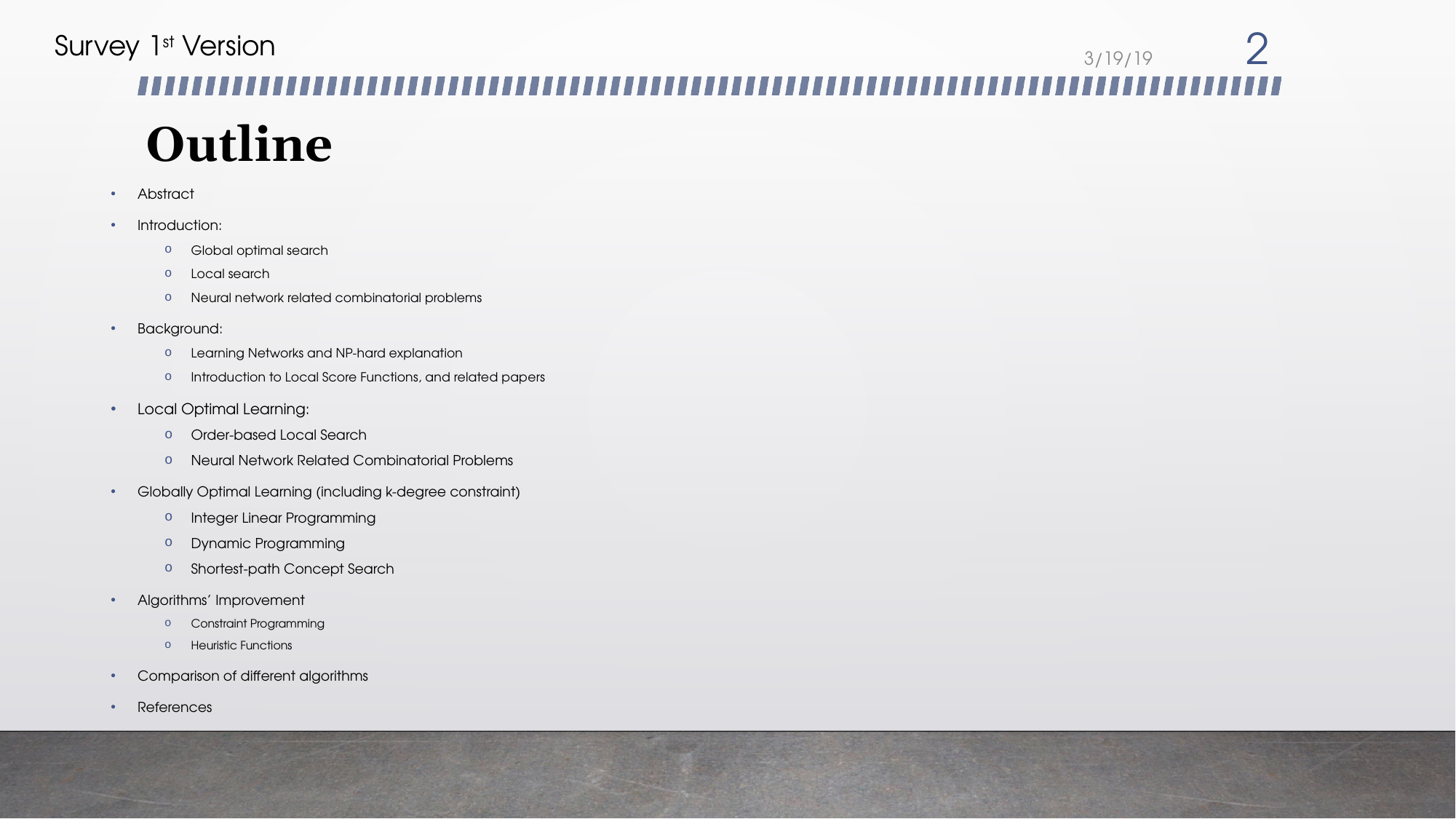

2
Survey 1st Version
3/19/19
# Outline
Abstract
Introduction:
Global optimal search
Local search
Neural network related combinatorial problems
Background:
Learning Networks and NP-hard explanation
Introduction to Local Score Functions, and related papers
Local Optimal Learning:
Order-based Local Search
Neural Network Related Combinatorial Problems
Globally Optimal Learning (including k-degree constraint)
Integer Linear Programming
Dynamic Programming
Shortest-path Concept Search
Algorithms’ Improvement
Constraint Programming
Heuristic Functions
Comparison of different algorithms
References